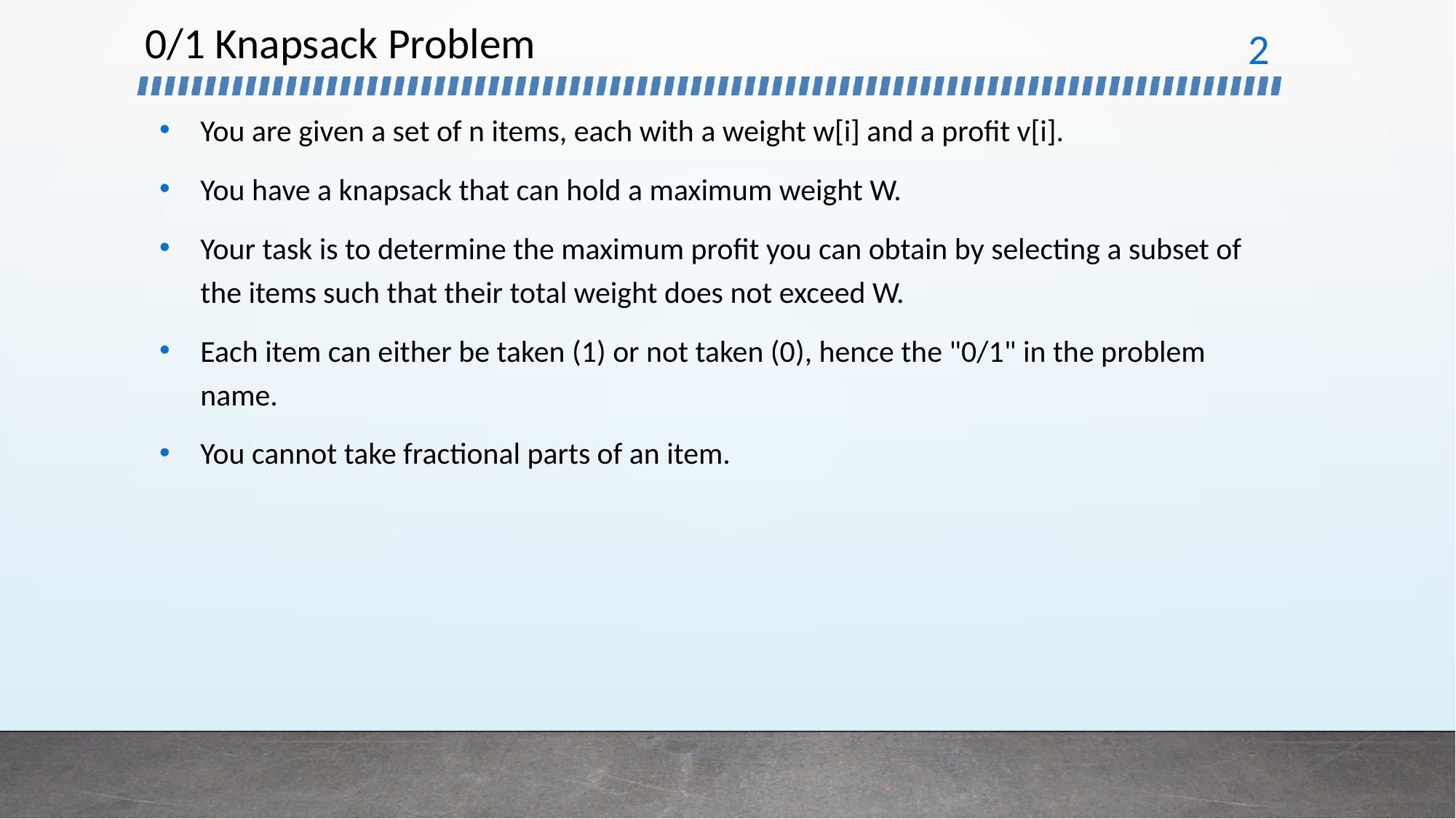

# 0/1 Knapsack Problem
2
You are given a set of n items, each with a weight w[i] and a profit v[i].
You have a knapsack that can hold a maximum weight W.
Your task is to determine the maximum profit you can obtain by selecting a subset of the items such that their total weight does not exceed W.
Each item can either be taken (1) or not taken (0), hence the "0/1" in the problem name.
You cannot take fractional parts of an item.